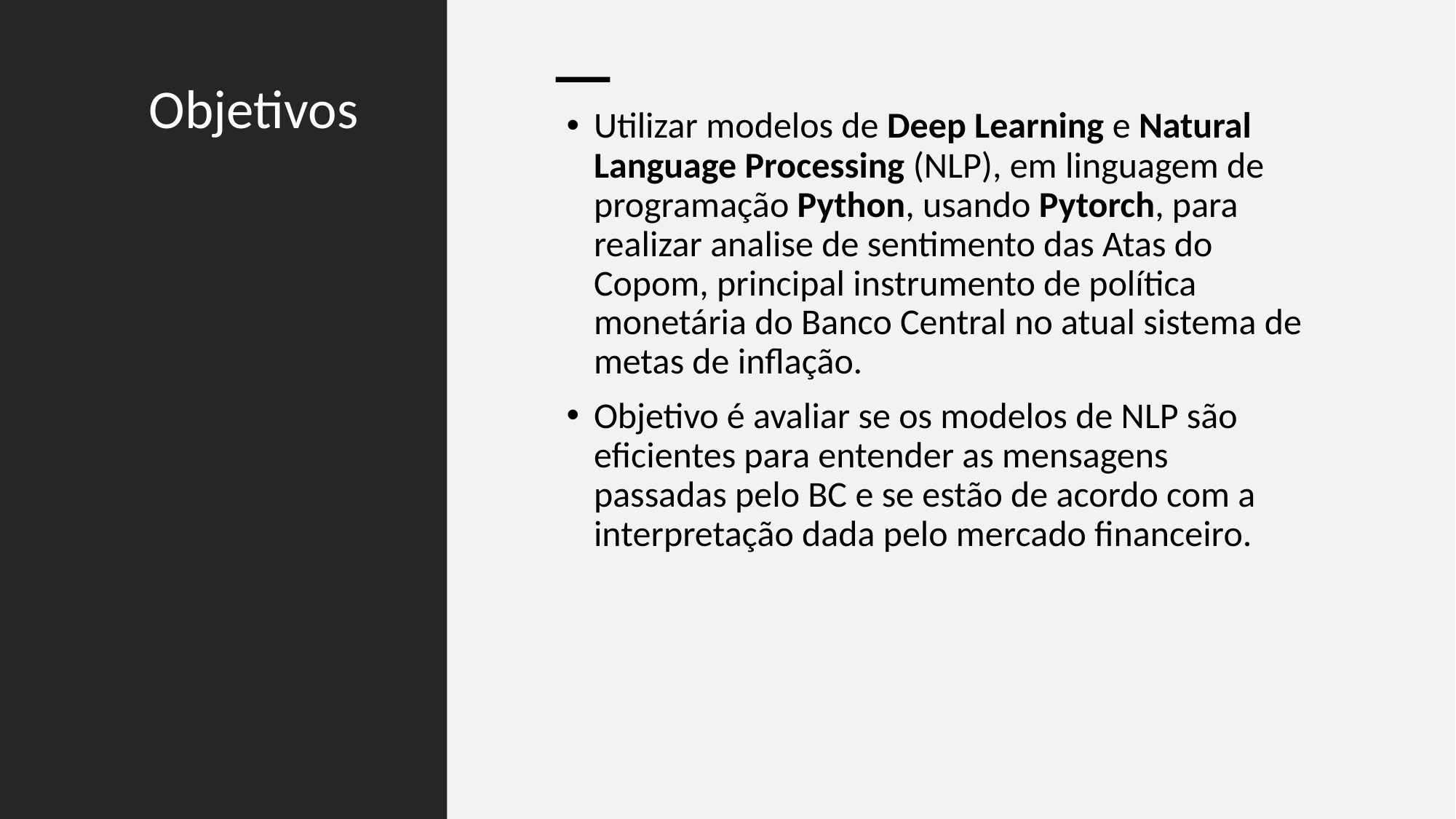

# Objetivos

Utilizar modelos de Deep Learning e Natural Language Processing (NLP), em linguagem de programação Python, usando Pytorch, para realizar analise de sentimento das Atas do Copom, principal instrumento de política monetária do Banco Central no atual sistema de metas de inflação.
Objetivo é avaliar se os modelos de NLP são eficientes para entender as mensagens passadas pelo BC e se estão de acordo com a interpretação dada pelo mercado financeiro.